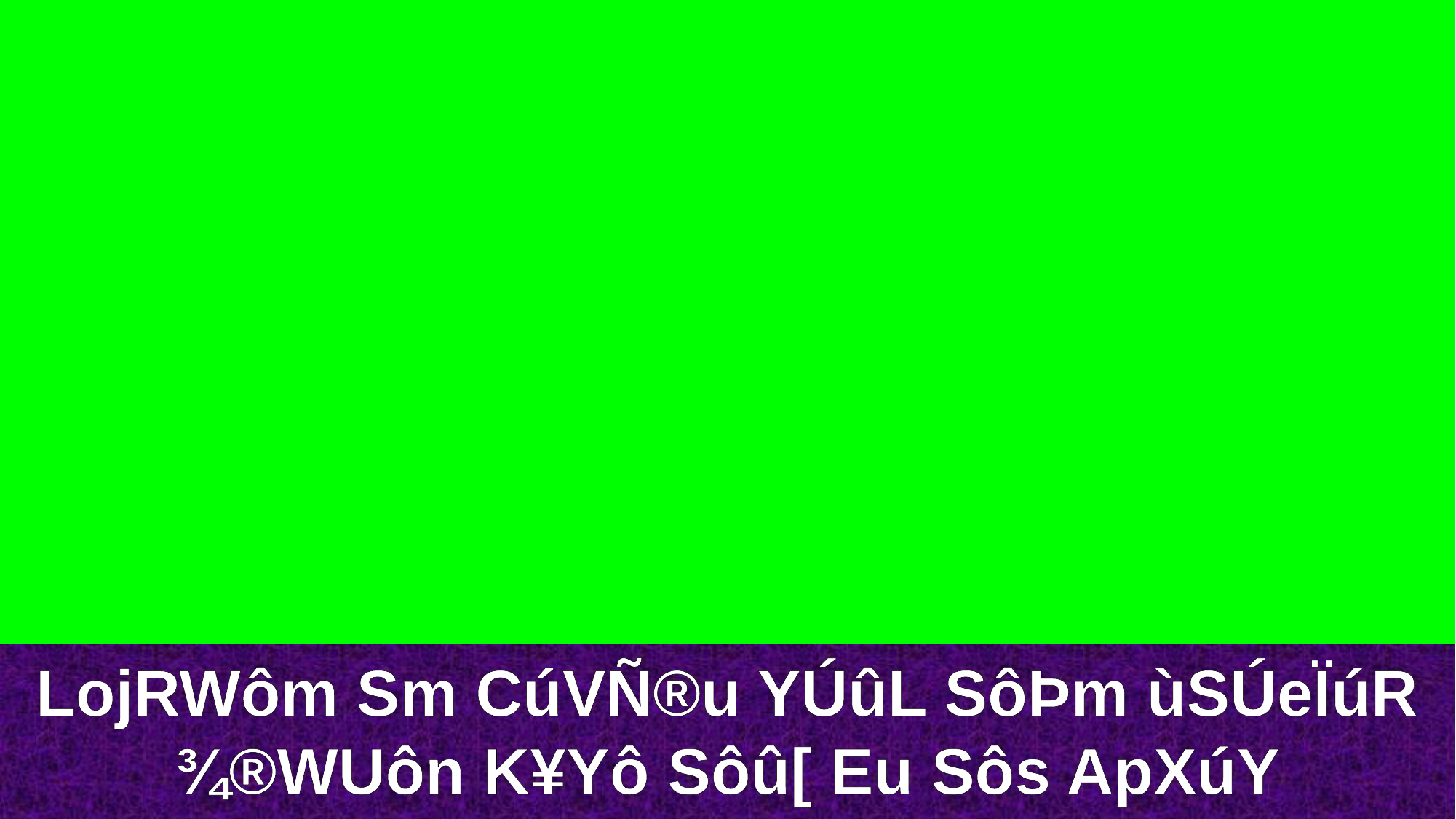

LojRWôm Sm CúVÑ®u YÚûL SôÞm ùSÚeÏúR ¾®WUôn K¥Yô Sôû[ Eu Sôs ApXúY